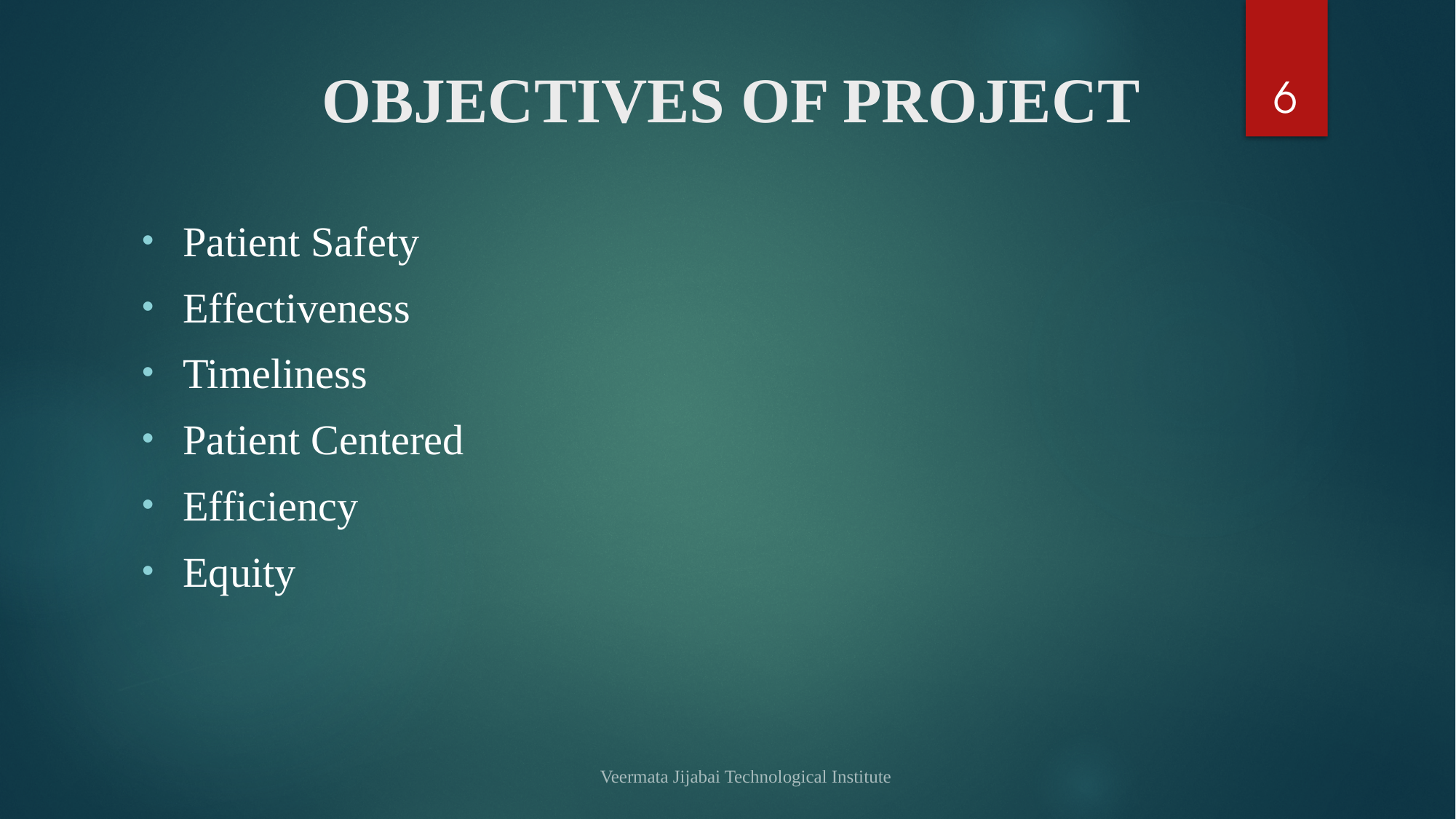

6
# OBJECTIVES OF PROJECT
Patient Safety
Effectiveness
Timeliness
Patient Centered
Efficiency
Equity
Veermata Jijabai Technological Institute